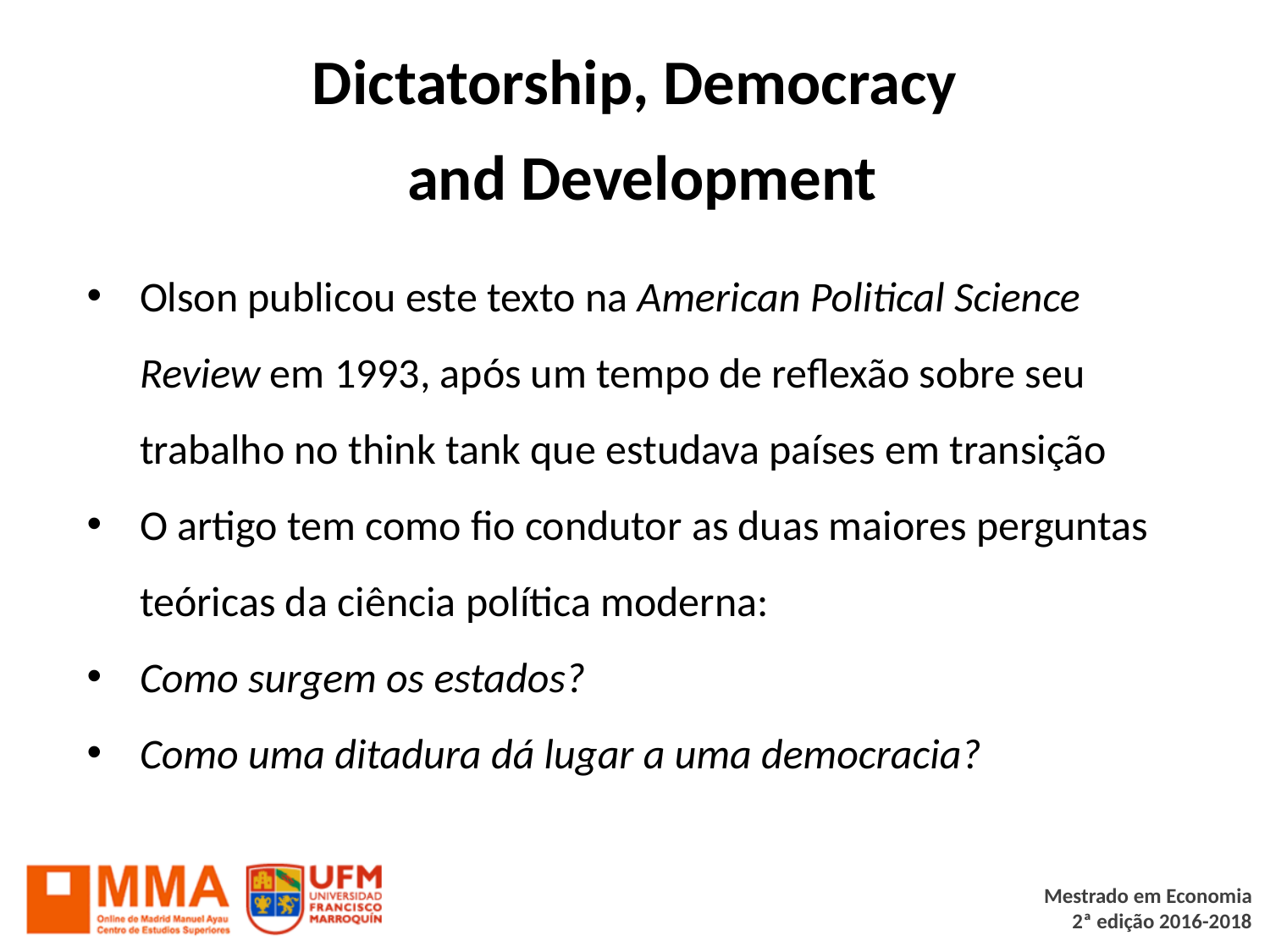

# Dictatorship, Democracy
 and Development
Olson publicou este texto na American Political Science Review em 1993, após um tempo de reflexão sobre seu trabalho no think tank que estudava países em transição
O artigo tem como fio condutor as duas maiores perguntas teóricas da ciência política moderna:
Como surgem os estados?
Como uma ditadura dá lugar a uma democracia?